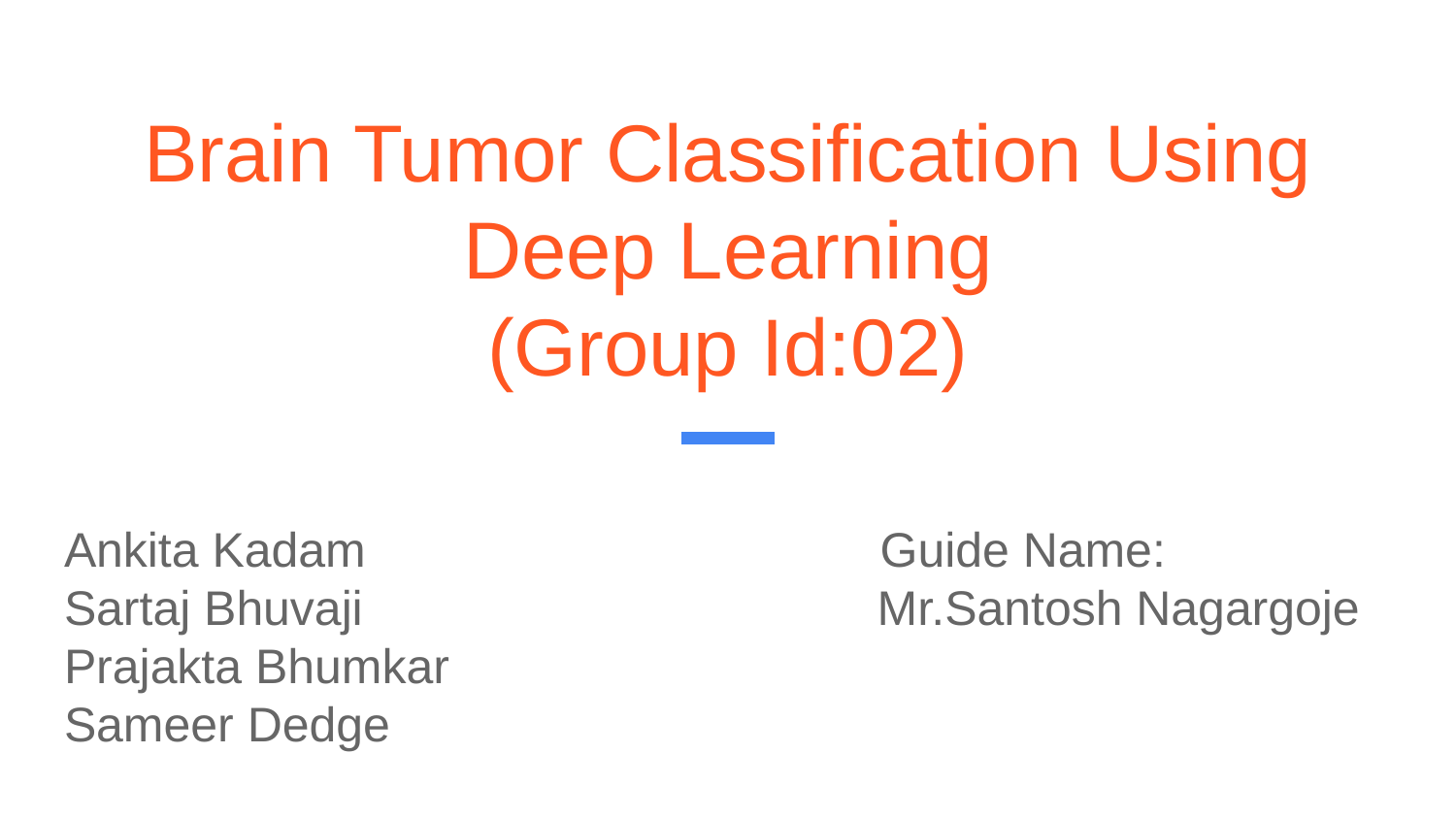

# Brain Tumor Classification Using Deep Learning
(Group Id:02)
Ankita Kadam                                      Guide Name:
Sartaj Bhuvaji                                      Mr.Santosh Nagargoje
Prajakta Bhumkar
Sameer Dedge